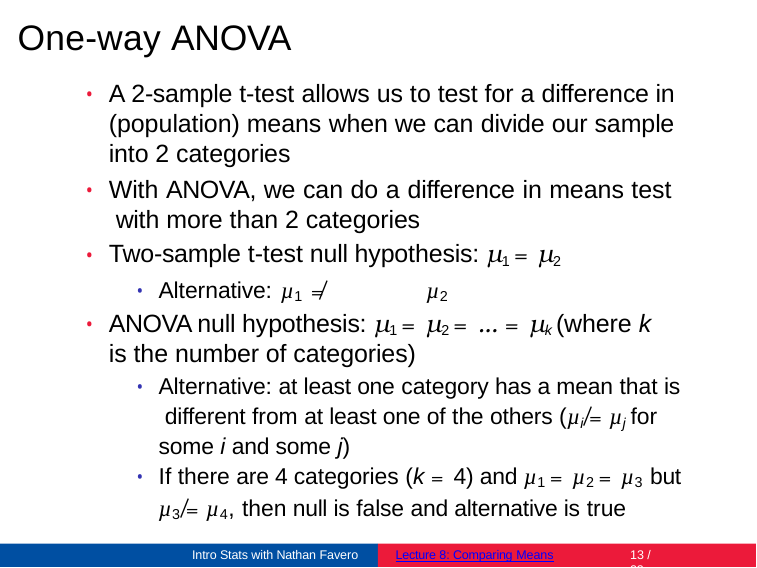

# One-way ANOVA
A 2-sample t-test allows us to test for a difference in  (population) means when we can divide our sample  into 2 categories
With ANOVA, we can do a difference in means test  with more than 2 categories
Two-sample t-test null hypothesis: µ1 = µ2
Alternative: µ1 ≠	µ2
ANOVA null hypothesis: µ1 = µ2 = ... = µk (where k
is the number of categories)
Alternative: at least one category has a mean that is  different from at least one of the others (µi ̸= µj for  some i and some j)
If there are 4 categories (k = 4) and µ1 = µ2 = µ3 but
µ3 ̸= µ4, then null is false and alternative is true

Intro Stats with Nathan Favero
Lecture 8: Comparing Means
13 / 23